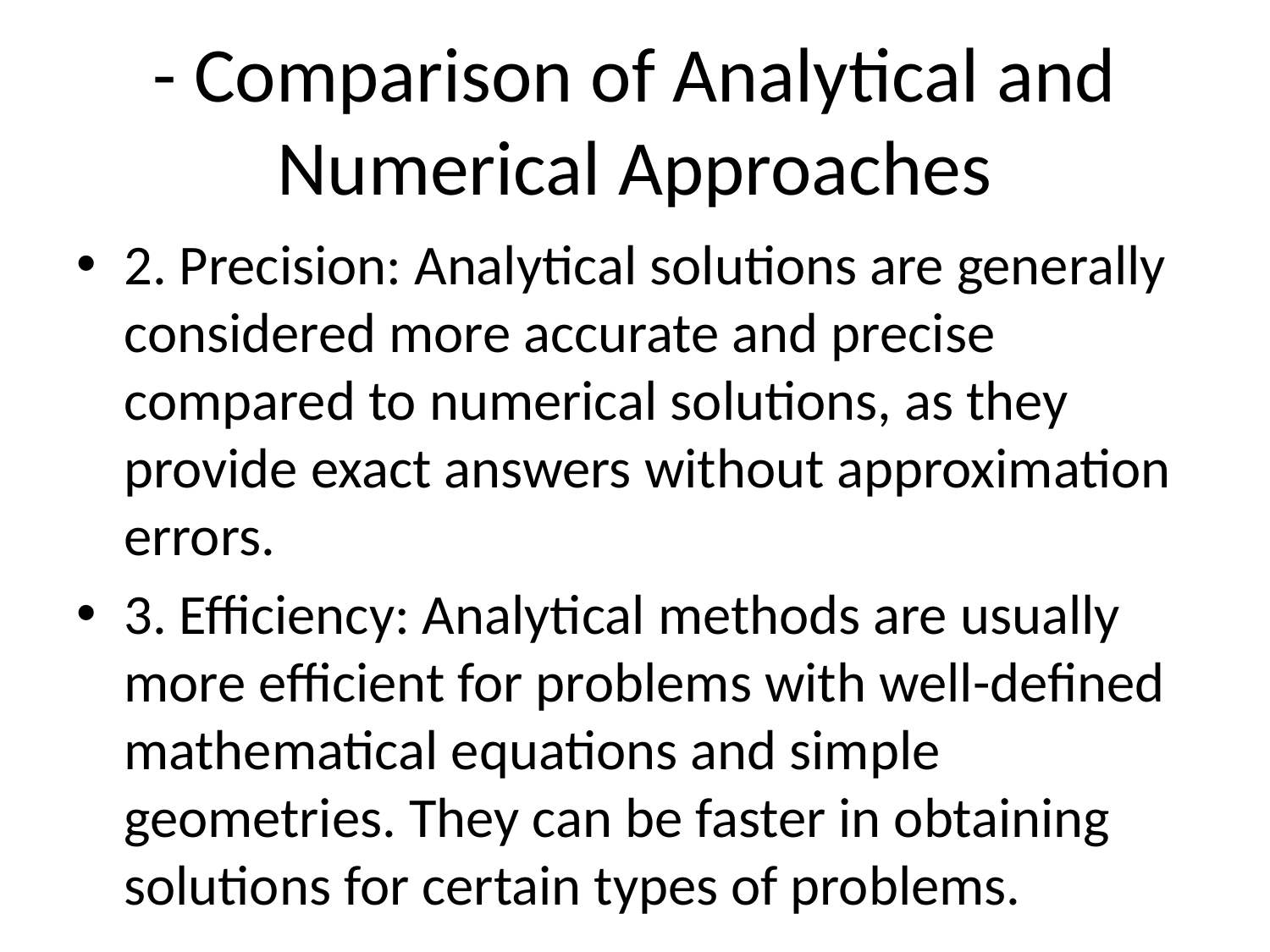

# - Comparison of Analytical and Numerical Approaches
2. Precision: Analytical solutions are generally considered more accurate and precise compared to numerical solutions, as they provide exact answers without approximation errors.
3. Efficiency: Analytical methods are usually more efficient for problems with well-defined mathematical equations and simple geometries. They can be faster in obtaining solutions for certain types of problems.